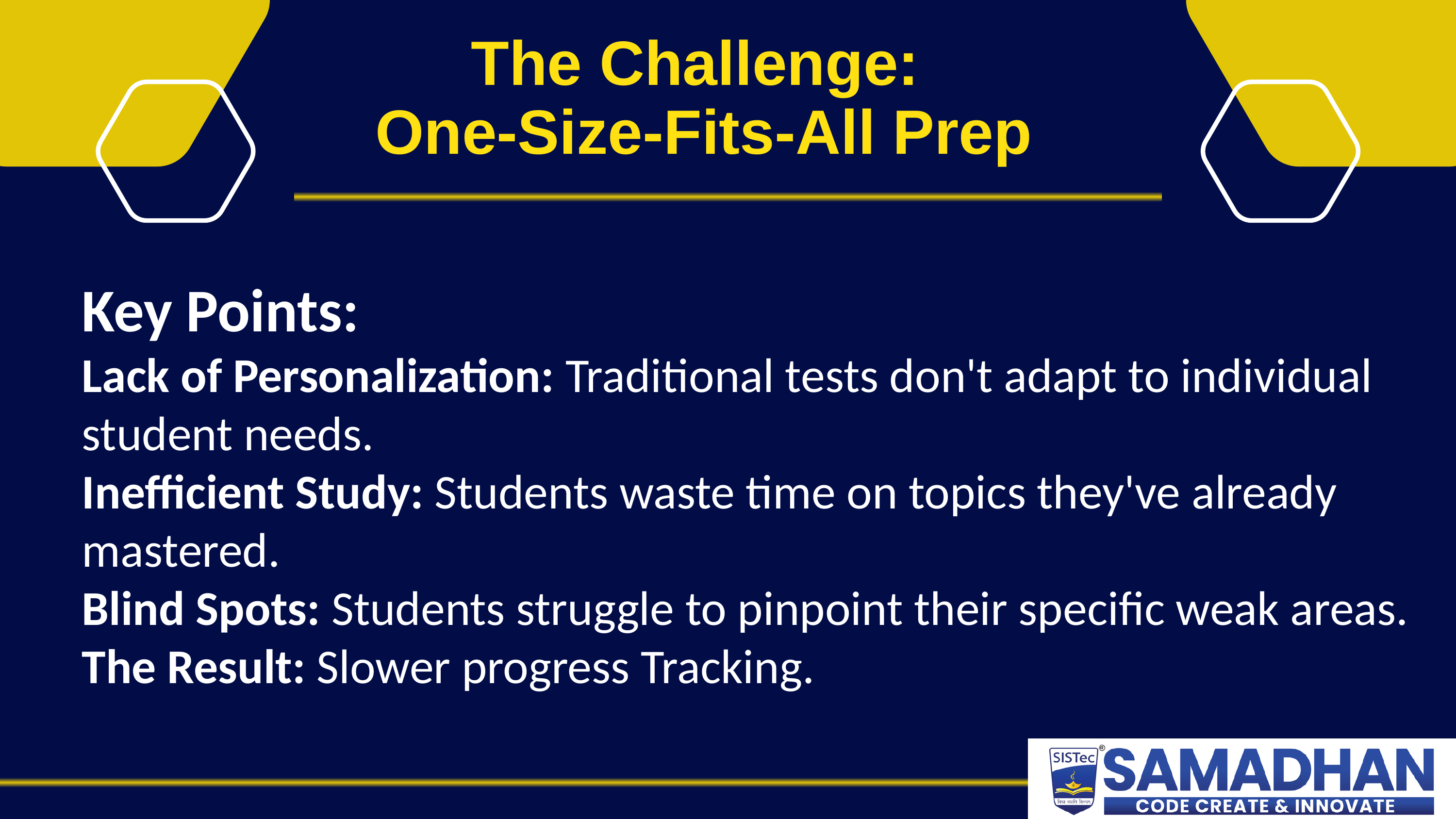

The Challenge:
 One-Size-Fits-All Prep

Key Points:
Lack of Personalization: Traditional tests don't adapt to individual student needs.
Inefficient Study: Students waste time on topics they've already mastered.
Blind Spots: Students struggle to pinpoint their specific weak areas.
The Result: Slower progress Tracking.